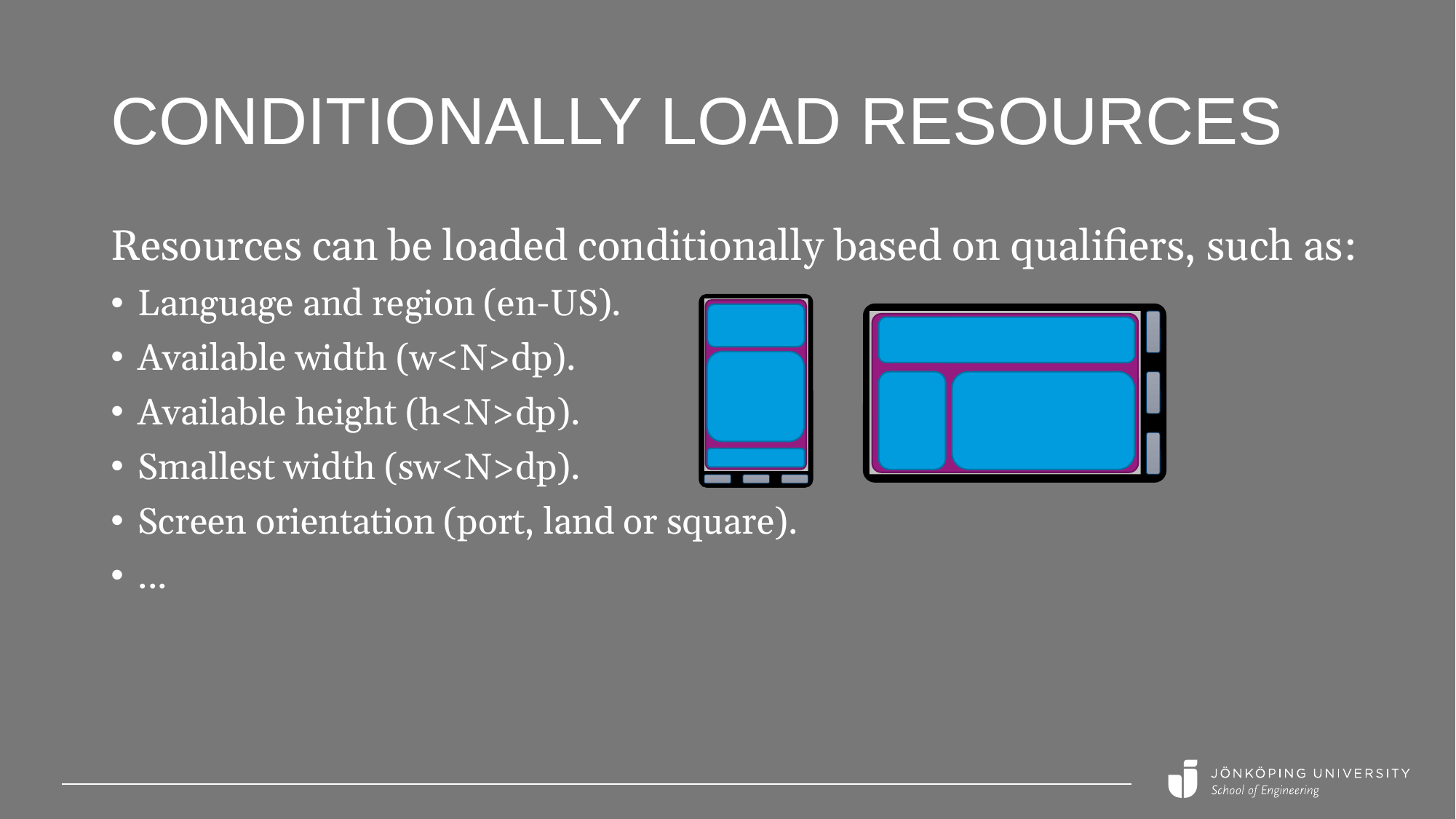

# Conditionally load resources
Resources can be loaded conditionally based on qualifiers, such as:
Language and region (en-US).
Available width (w<N>dp).
Available height (h<N>dp).
Smallest width (sw<N>dp).
Screen orientation (port, land or square).
...